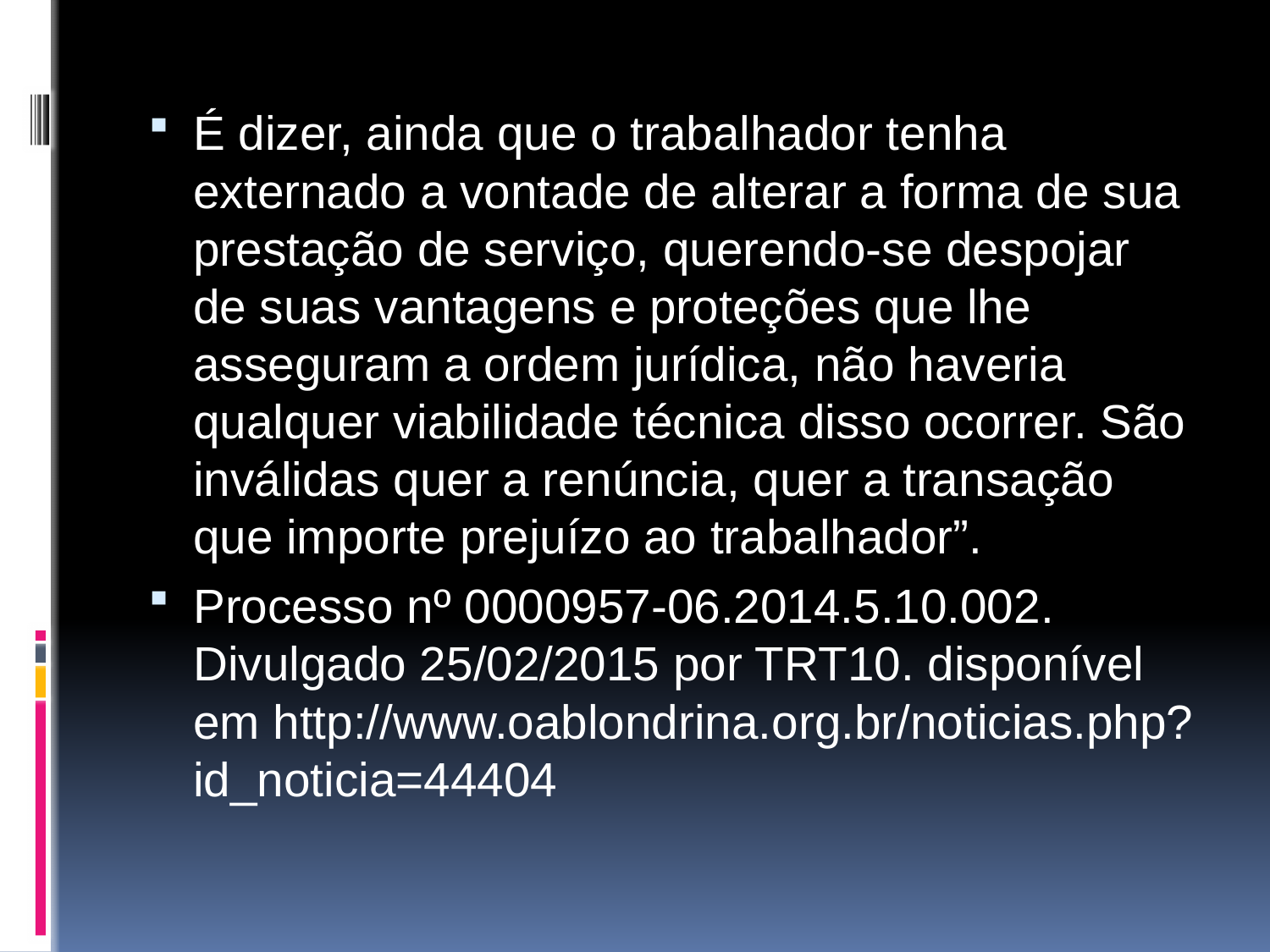

É dizer, ainda que o trabalhador tenha externado a vontade de alterar a forma de sua prestação de serviço, querendo-se despojar de suas vantagens e proteções que lhe asseguram a ordem jurídica, não haveria qualquer viabilidade técnica disso ocorrer. São inválidas quer a renúncia, quer a transação que importe prejuízo ao trabalhador”.
Processo nº 0000957-06.2014.5.10.002. Divulgado 25/02/2015 por TRT10. disponível em http://www.oablondrina.org.br/noticias.php?id_noticia=44404